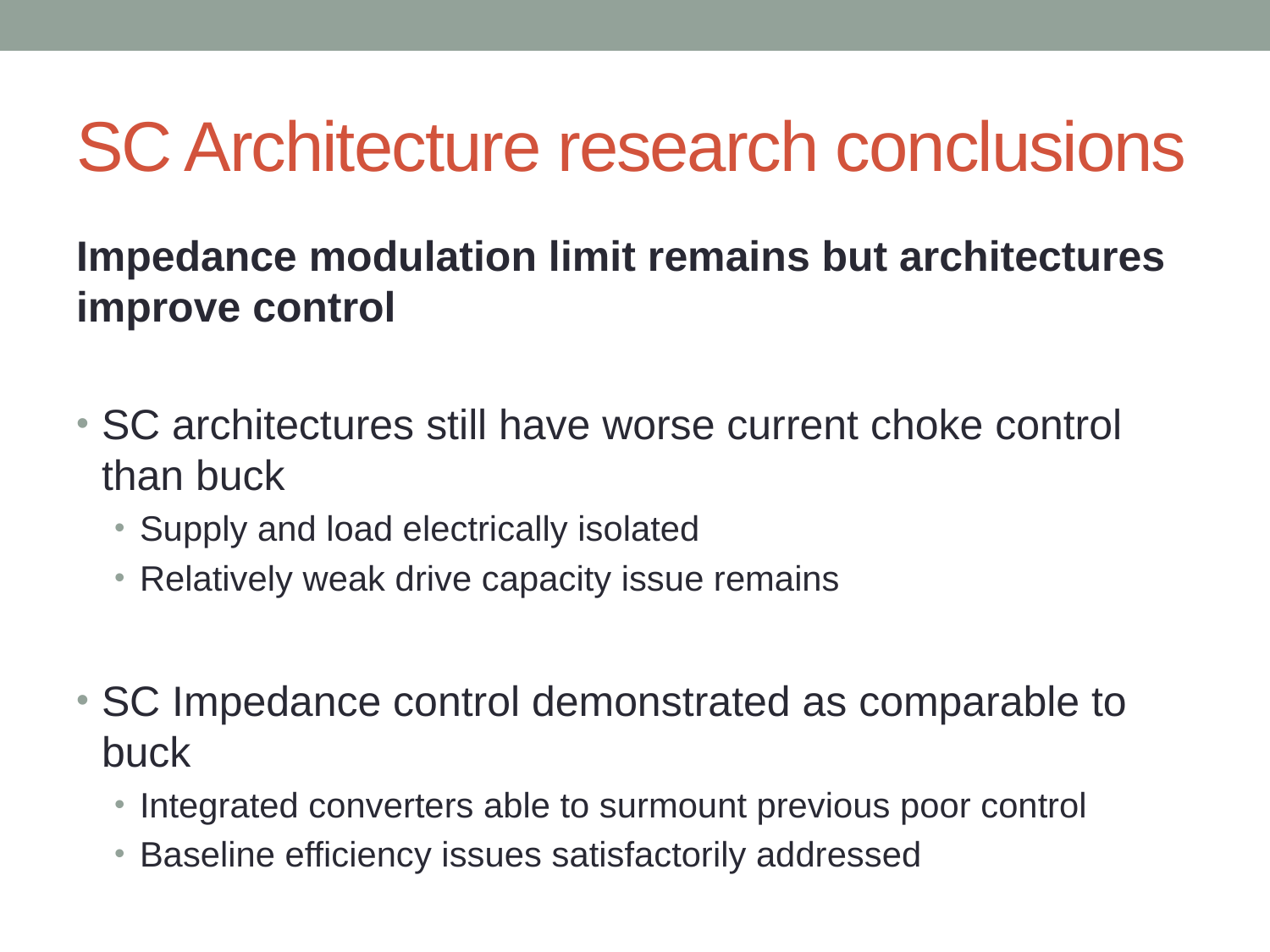

# SC Architecture research conclusions
Impedance modulation limit remains but architectures improve control

SC architectures still have worse current choke control than buck
Supply and load electrically isolated
Relatively weak drive capacity issue remains

SC Impedance control demonstrated as comparable to buck
Integrated converters able to surmount previous poor control
Baseline efficiency issues satisfactorily addressed